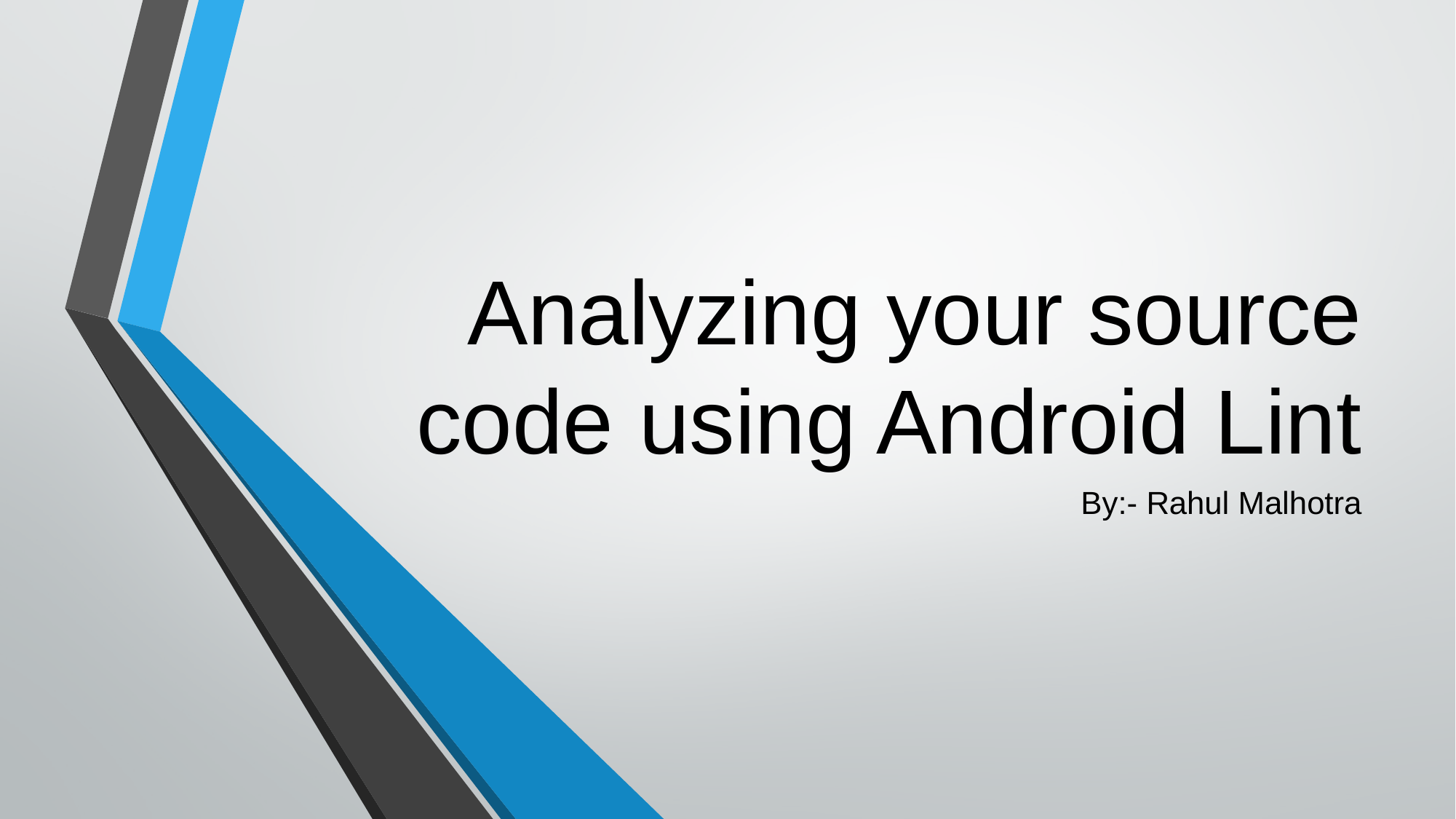

# Analyzing your source code using Android Lint
By:- Rahul Malhotra